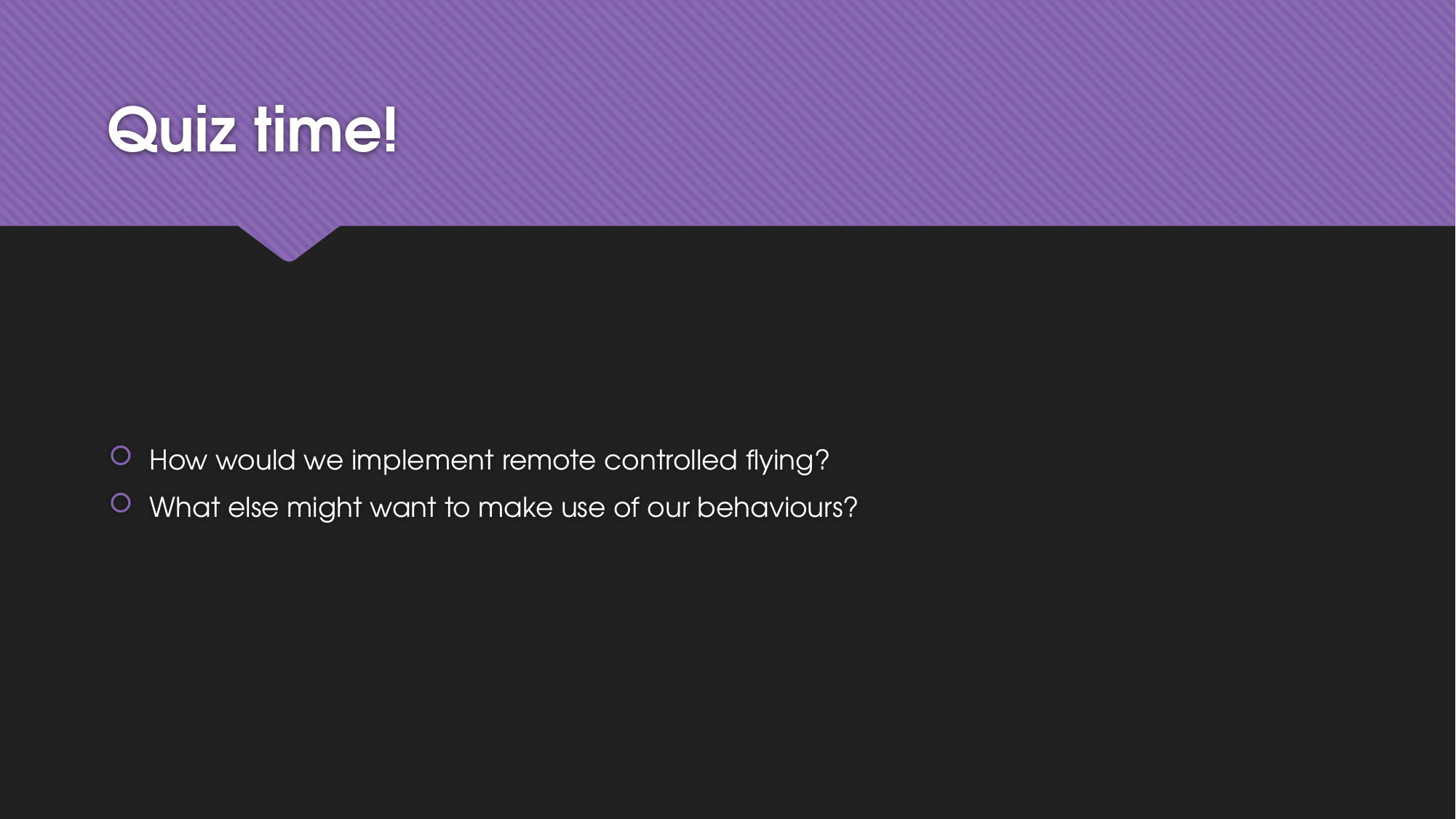

# Quiz time!
How would we implement remote controlled flying?
What else might want to make use of our behaviours?